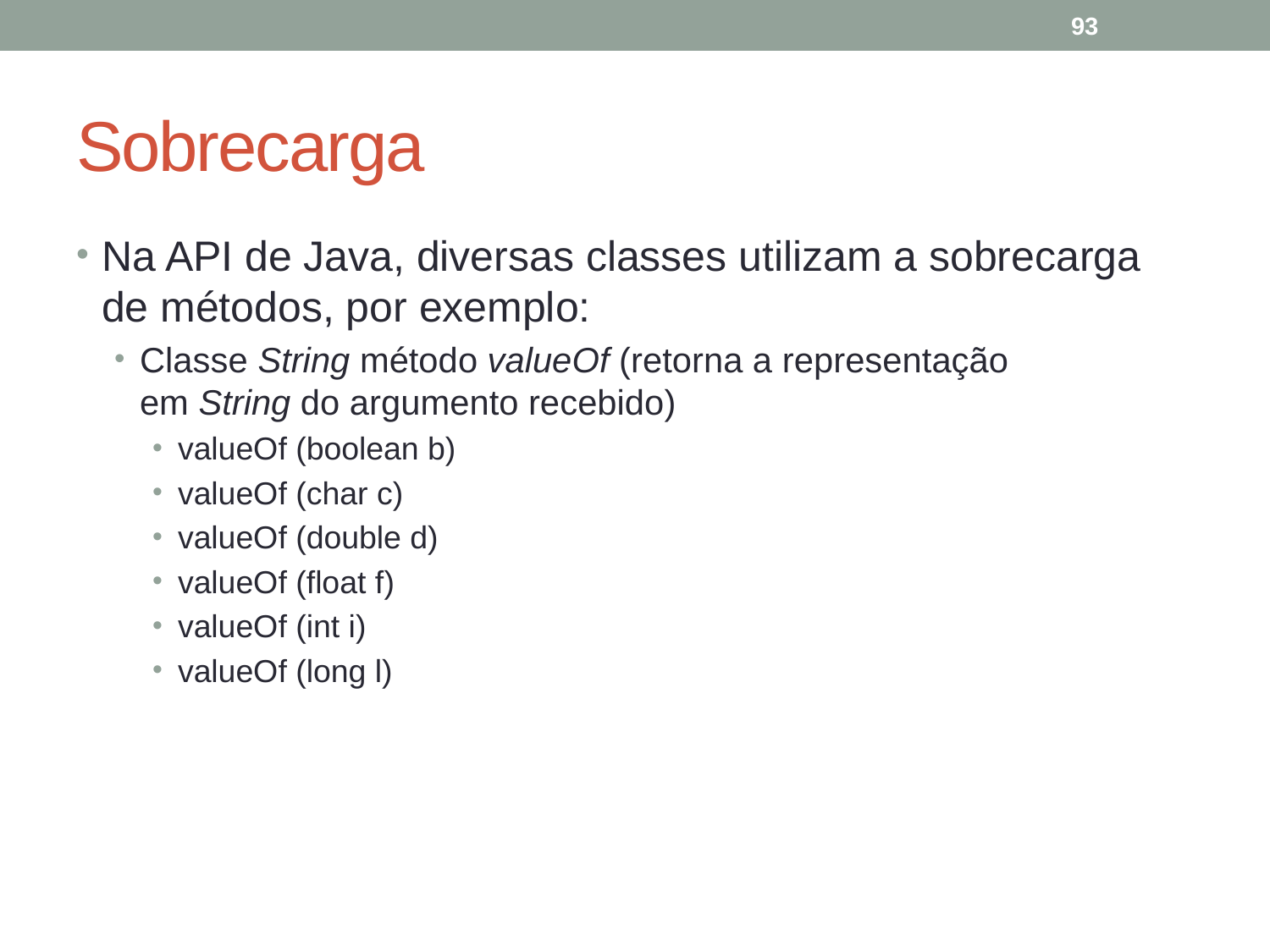

93
# Sobrecarga
Na API de Java, diversas classes utilizam a sobrecarga de métodos, por exemplo:
Classe String método valueOf (retorna a representação em String do argumento recebido)
valueOf (boolean b)
valueOf (char c)
valueOf (double d)
valueOf (float f)
valueOf (int i)
valueOf (long l)